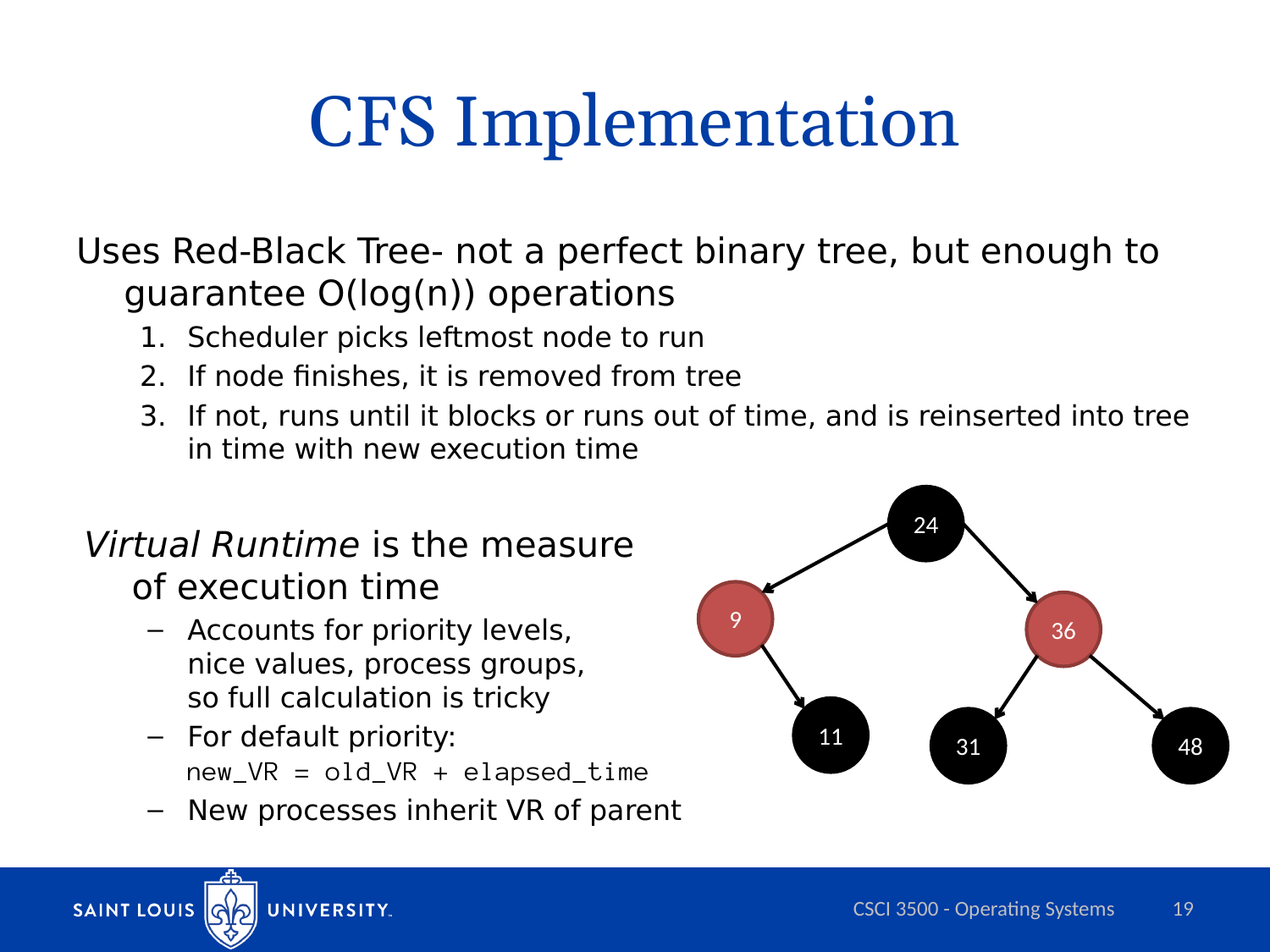

# CFS Implementation
Uses Red-Black Tree- not a perfect binary tree, but enough to guarantee O(log(n)) operations
Scheduler picks leftmost node to run
If node finishes, it is removed from tree
If not, runs until it blocks or runs out of time, and is reinserted into tree in time with new execution time

Virtual Runtime is the measure
of execution time
Accounts for priority levels,
nice values, process groups,
so full calculation is tricky
For default priority:
new_VR = old_VR + elapsed_time
New processes inherit VR of parent

24
9
36
11
31
48
CSCI 3500 - Operating Systems
19